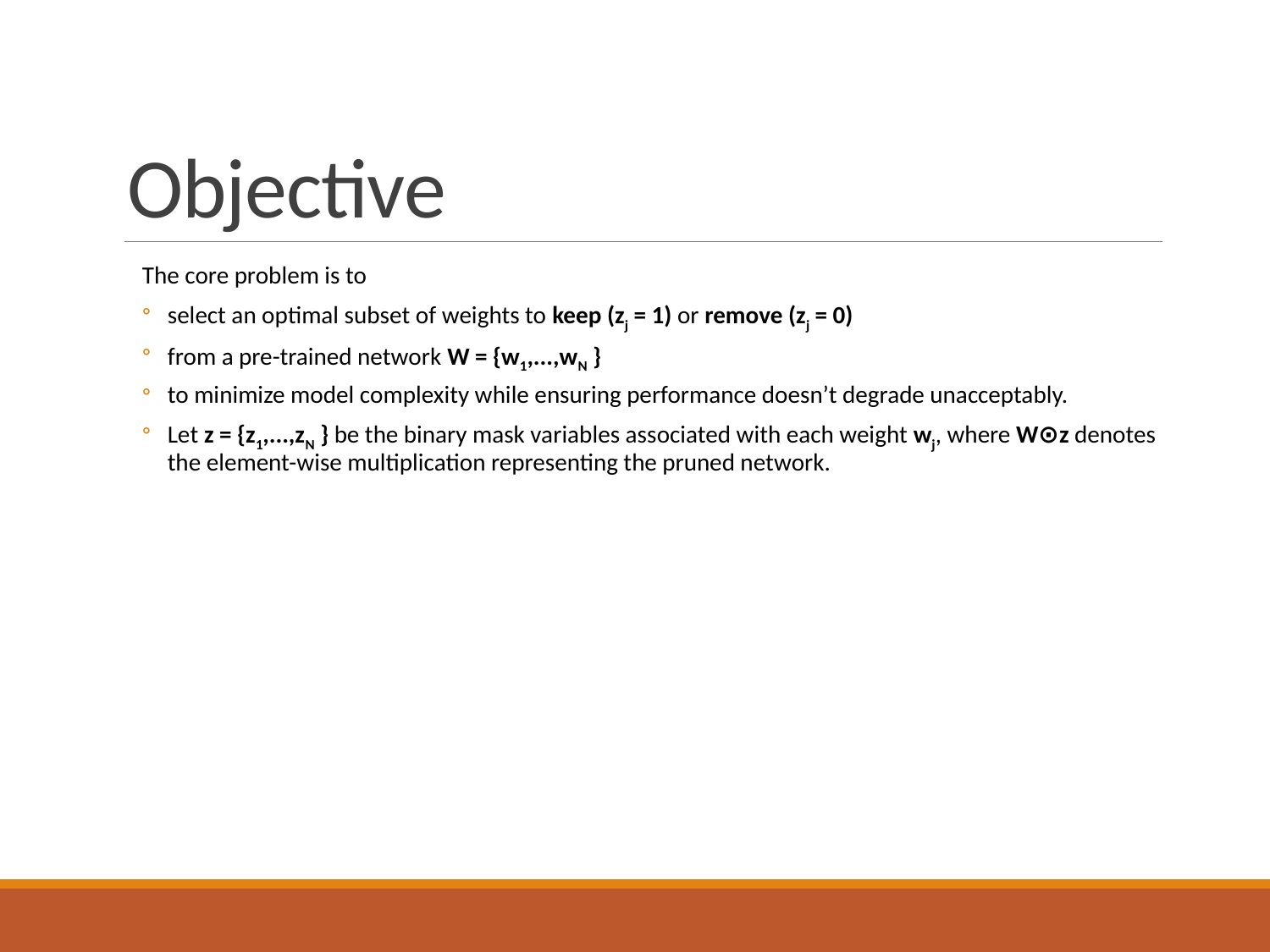

# Objective
The core problem is to
select an optimal subset of weights to keep (zj = 1) or remove (zj = 0)
from a pre-trained network W = {w1,...,wN }
to minimize model complexity while ensuring performance doesn’t degrade unacceptably.
Let z = {z1,...,zN } be the binary mask variables associated with each weight wj, where W⊙z denotes the element-wise multiplication representing the pruned network.